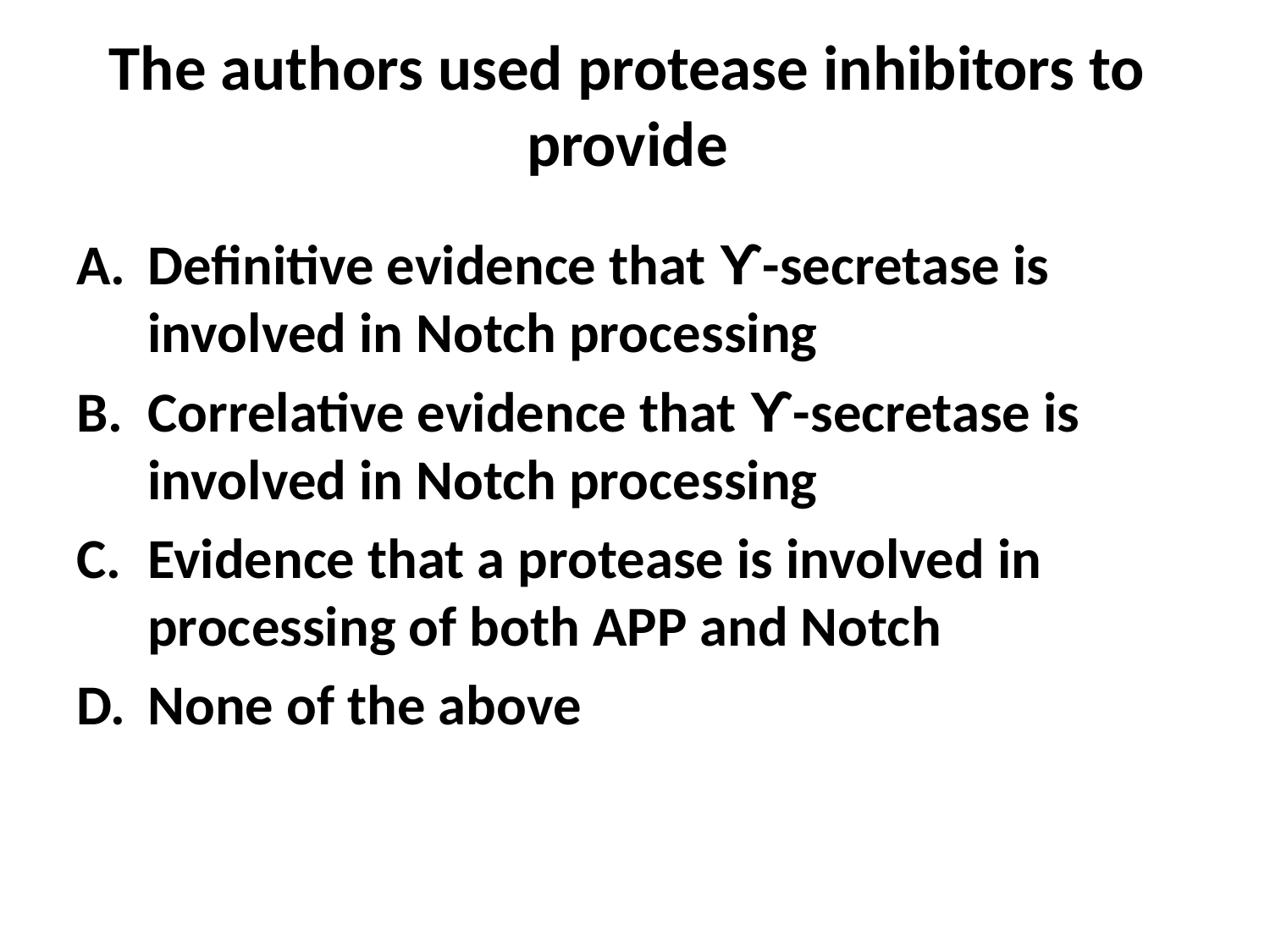

# The authors used protease inhibitors to provide
Definitive evidence that ϒ-secretase is involved in Notch processing
Correlative evidence that ϒ-secretase is involved in Notch processing
Evidence that a protease is involved in processing of both APP and Notch
None of the above